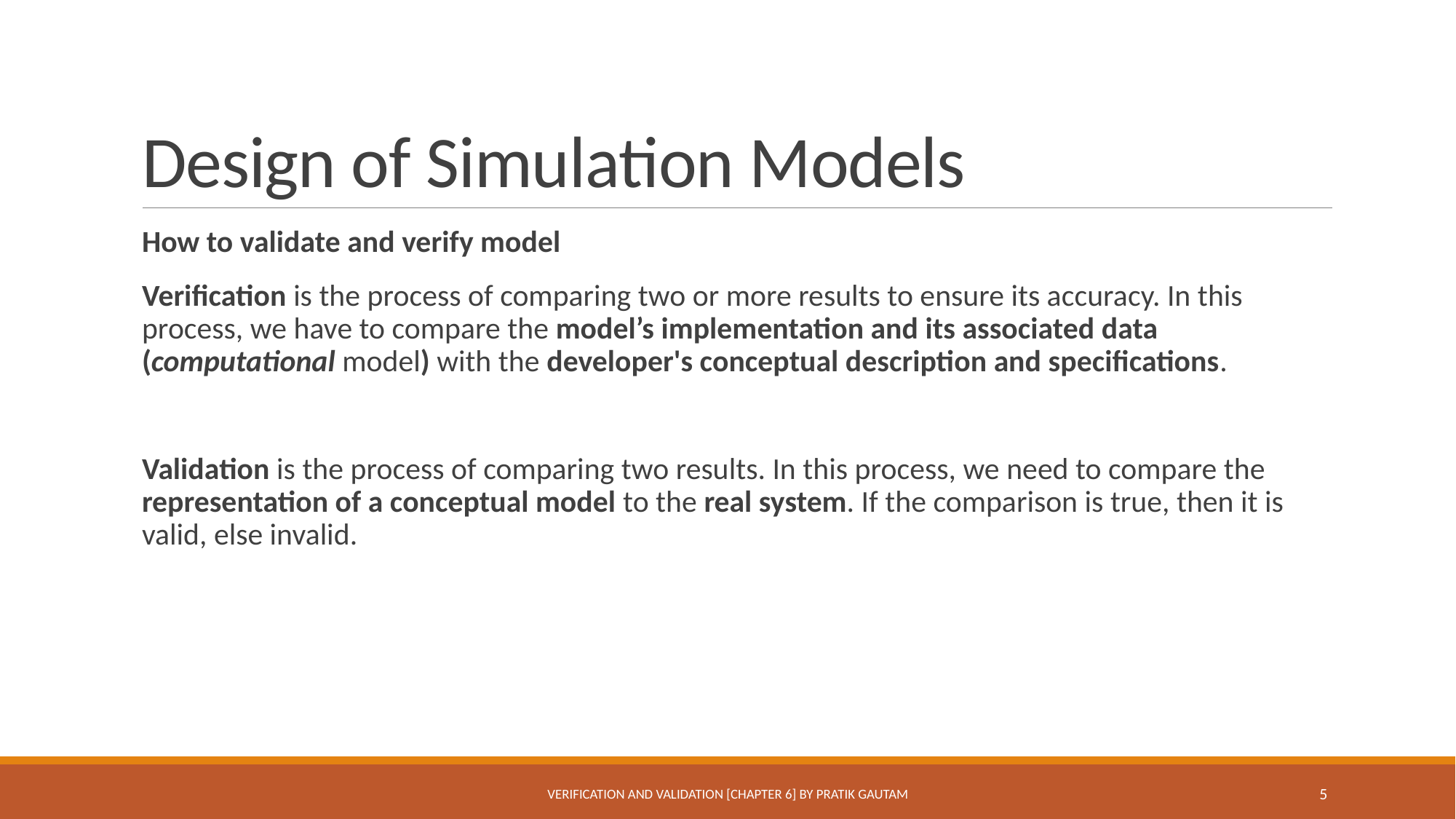

# Design of Simulation Models
How to validate and verify model
Verification is the process of comparing two or more results to ensure its accuracy. In this process, we have to compare the model’s implementation and its associated data (computational model) with the developer's conceptual description and specifications.

Validation is the process of comparing two results. In this process, we need to compare the representation of a conceptual model to the real system. If the comparison is true, then it is valid, else invalid.

Verification and Validation [Chapter 6] By Pratik Gautam
5